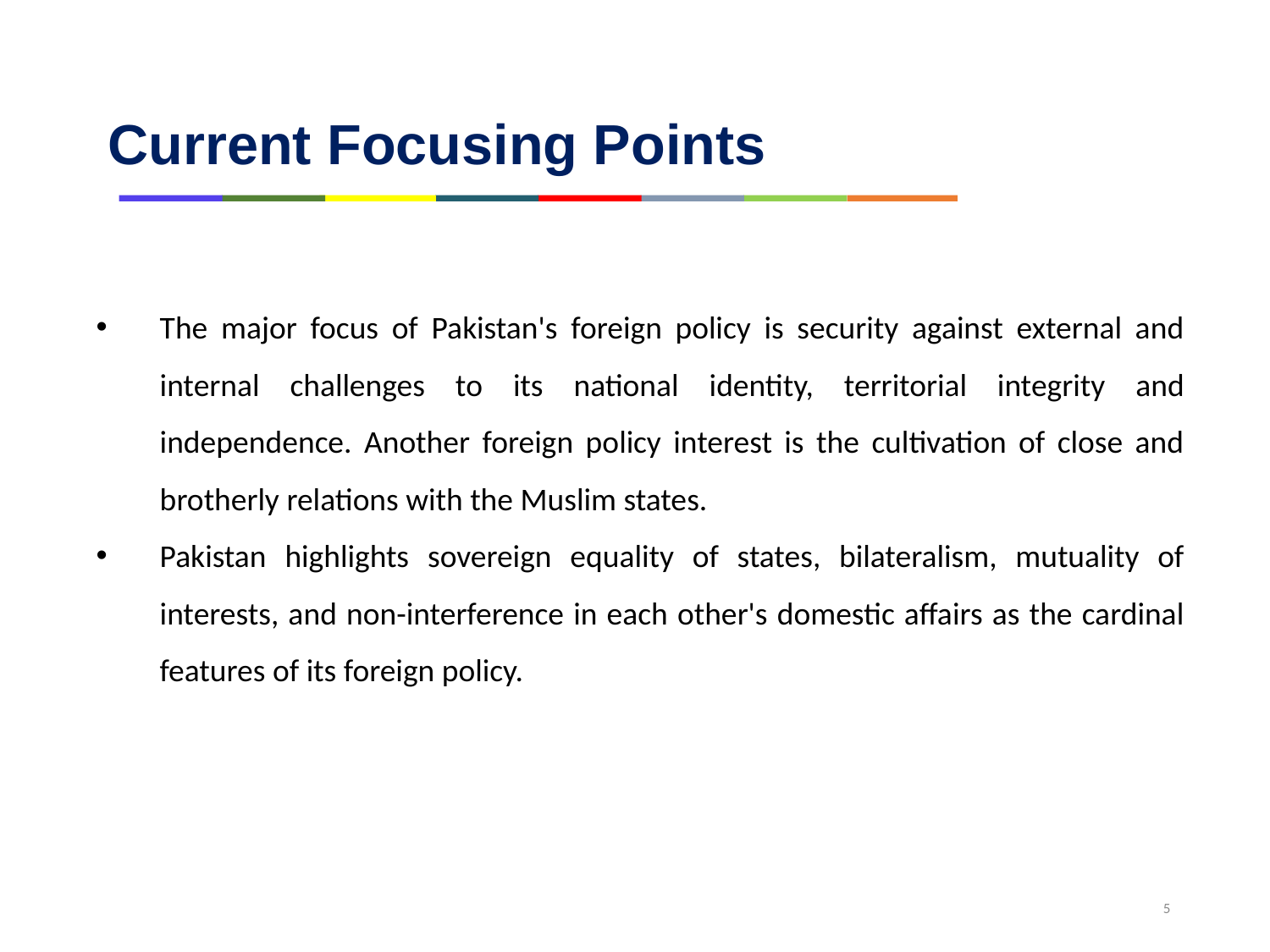

Current Focusing Points

The major focus of Pakistan's foreign policy is security against external and internal challenges to its national identity, territorial integrity and independence. Another foreign policy interest is the cultivation of close and brotherly relations with the Muslim states.
Pakistan highlights sovereign equality of states, bilateralism, mutuality of interests, and non-interference in each other's domestic affairs as the cardinal features of its foreign policy.

5